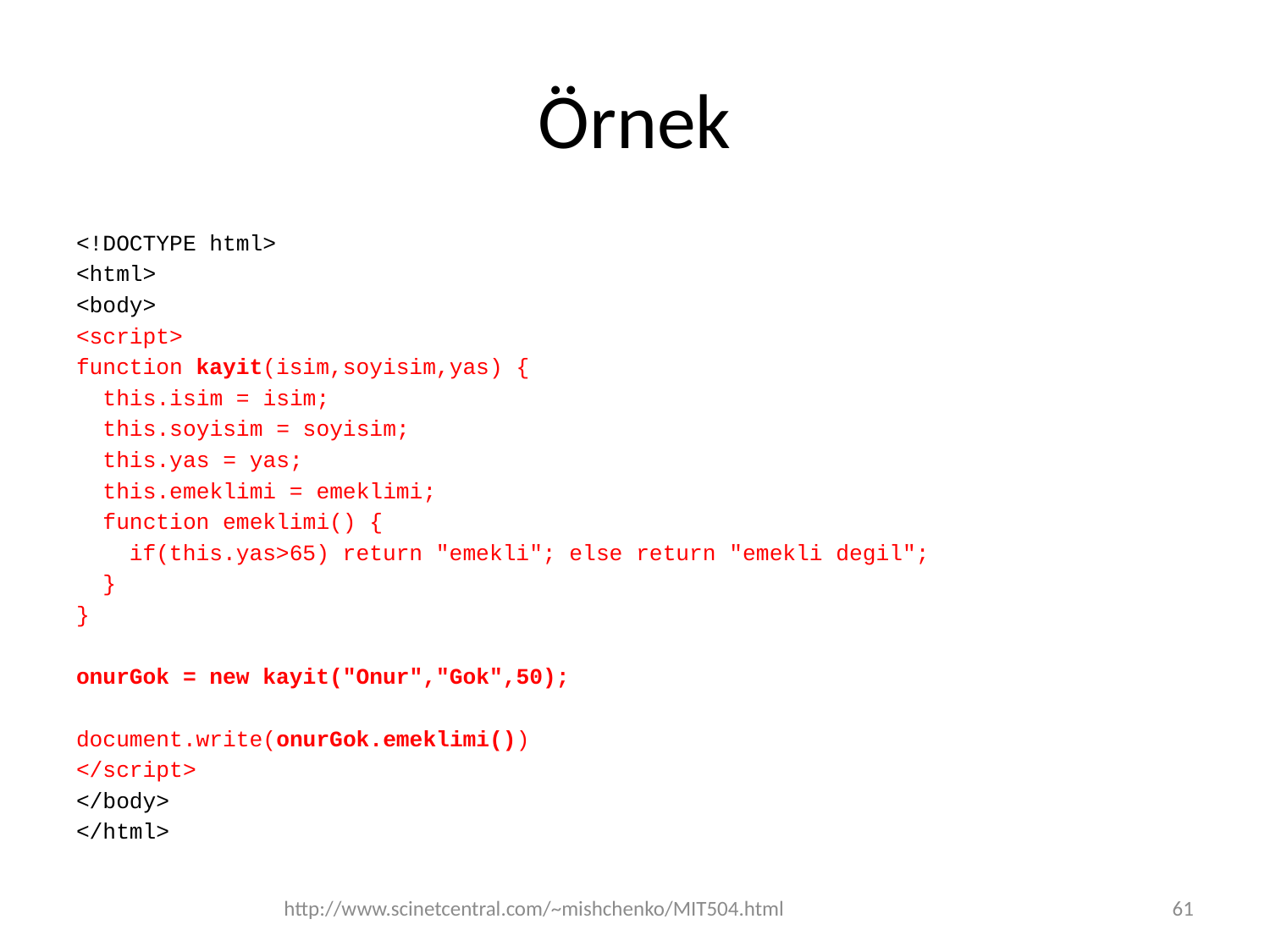

# Örnek
<!DOCTYPE html>
<html>
<body>
<script>
function kayit(isim,soyisim,yas) {
  this.isim = isim;
  this.soyisim = soyisim;
  this.yas = yas;
  this.emeklimi = emeklimi;
  function emeklimi() {
    if(this.yas>65) return "emekli"; else return "emekli degil";
  }
}

onurGok = new kayit("Onur","Gok",50);

document.write(onurGok.emeklimi())
</script>
</body>
</html>
http://www.scinetcentral.com/~mishchenko/MIT504.html
61